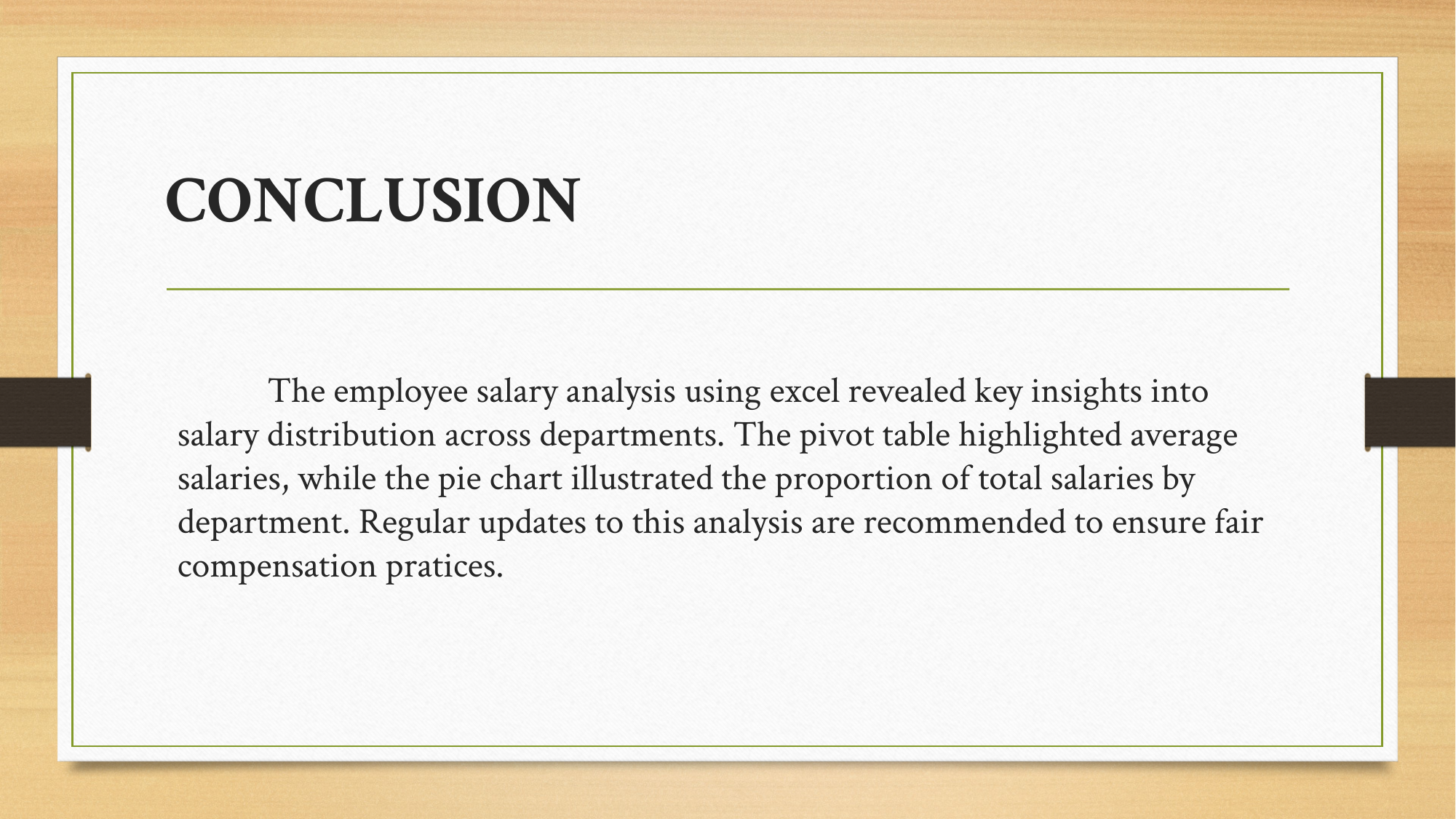

# CONCLUSION
           The employee salary analysis using excel revealed key insights into salary distribution across departments. The pivot table highlighted average salaries, while the pie chart illustrated the proportion of total salaries by department. Regular updates to this analysis are recommended to ensure fair compensation pratices.